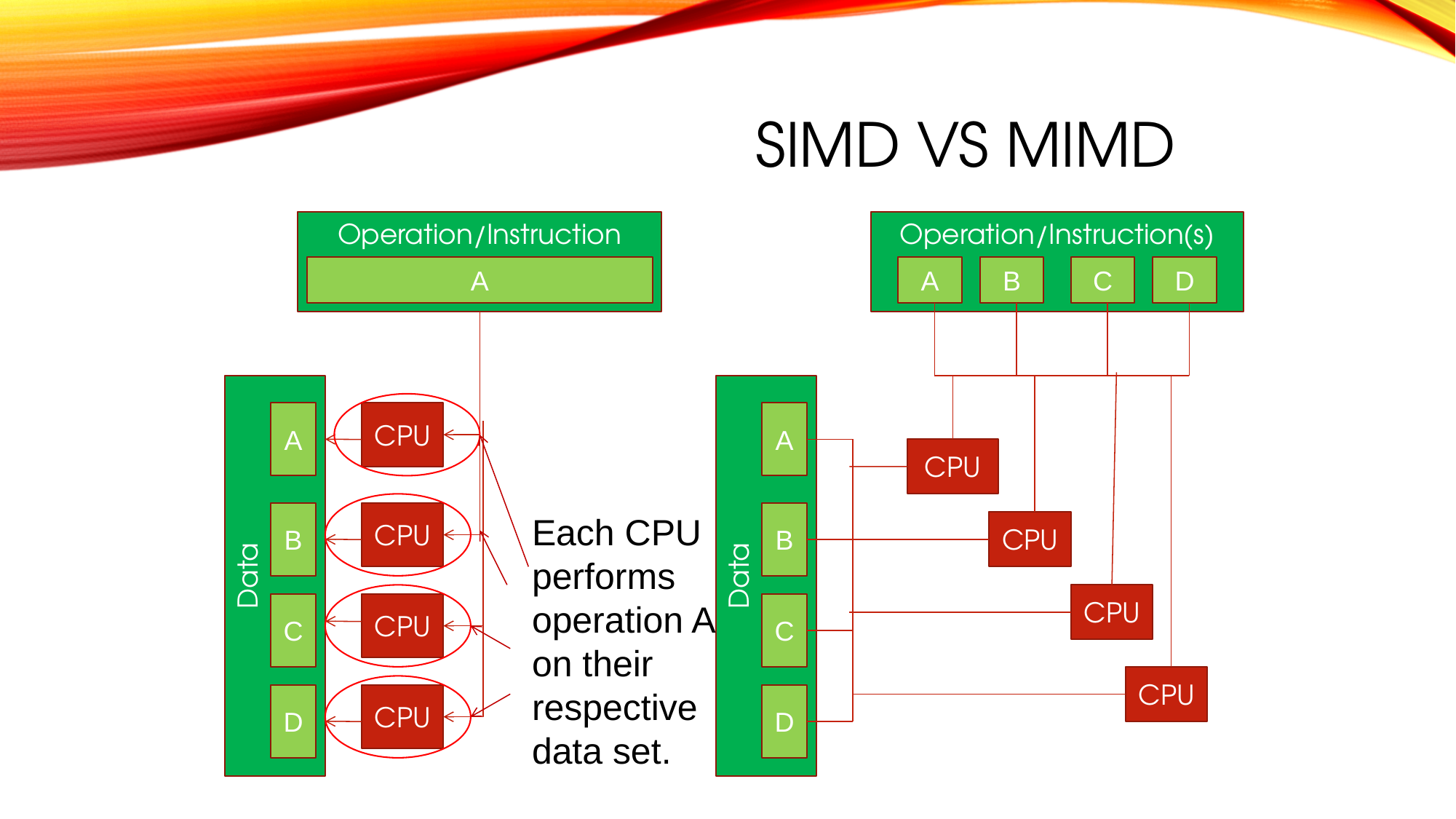

# SIMD vs MIMD
Operation/Instruction
Operation/Instruction(s)
A
A
B
C
D

A
CPU
A
CPU

B
CPU
B
Each CPU performs operation A on their respective data set.
CPU
Data
Data

CPU
C
CPU
C
CPU

D
CPU
D
Dr. M.R. Smith	msmith@nchc.narl.org.tw